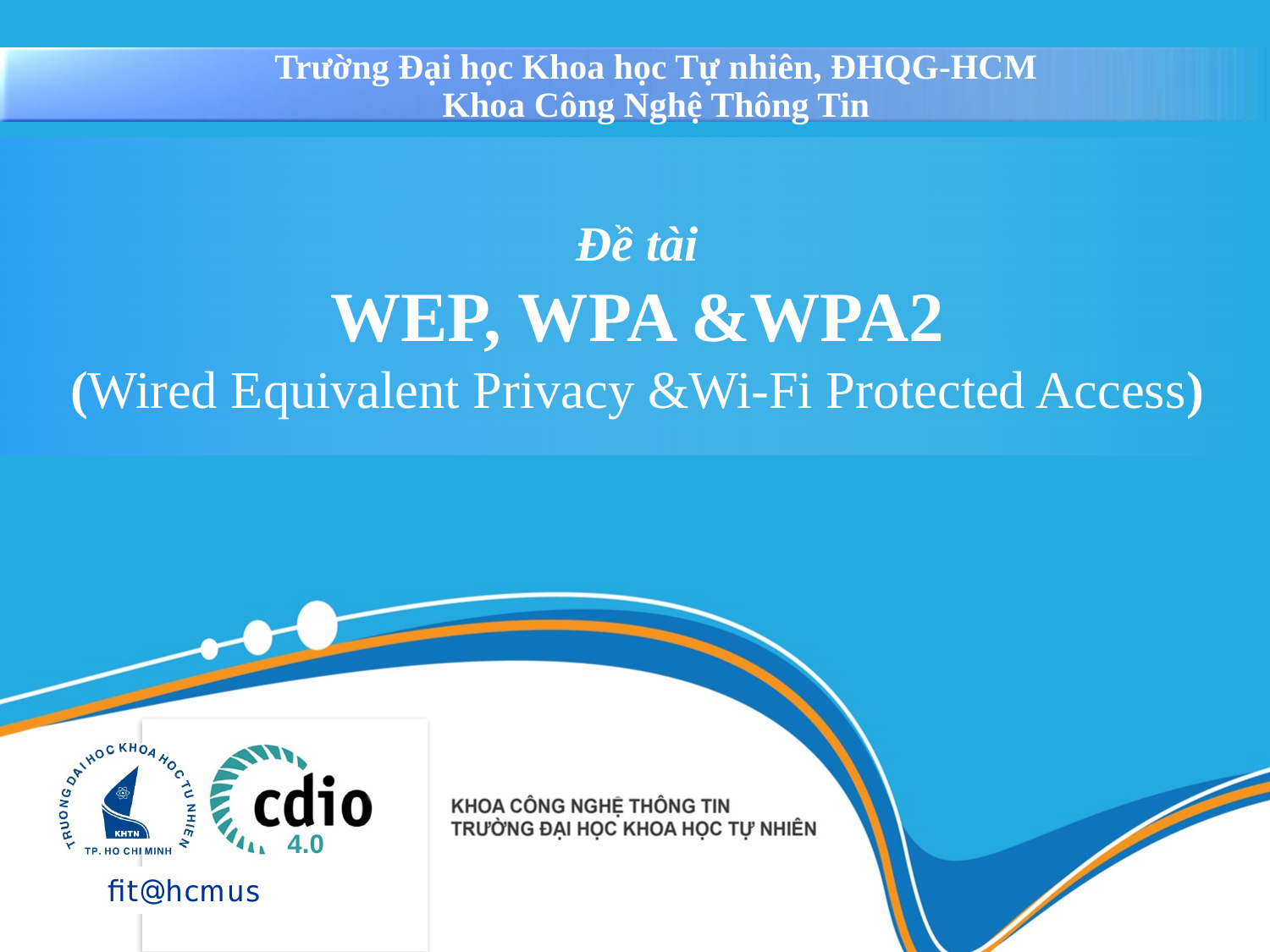

Trường Đại học Khoa học Tự nhiên, ĐHQG-HCM
Khoa Công Nghệ Thông Tin

# Đề tài WEP, WPA &WPA2 (Wired Equivalent Privacy &Wi-Fi Protected Access)